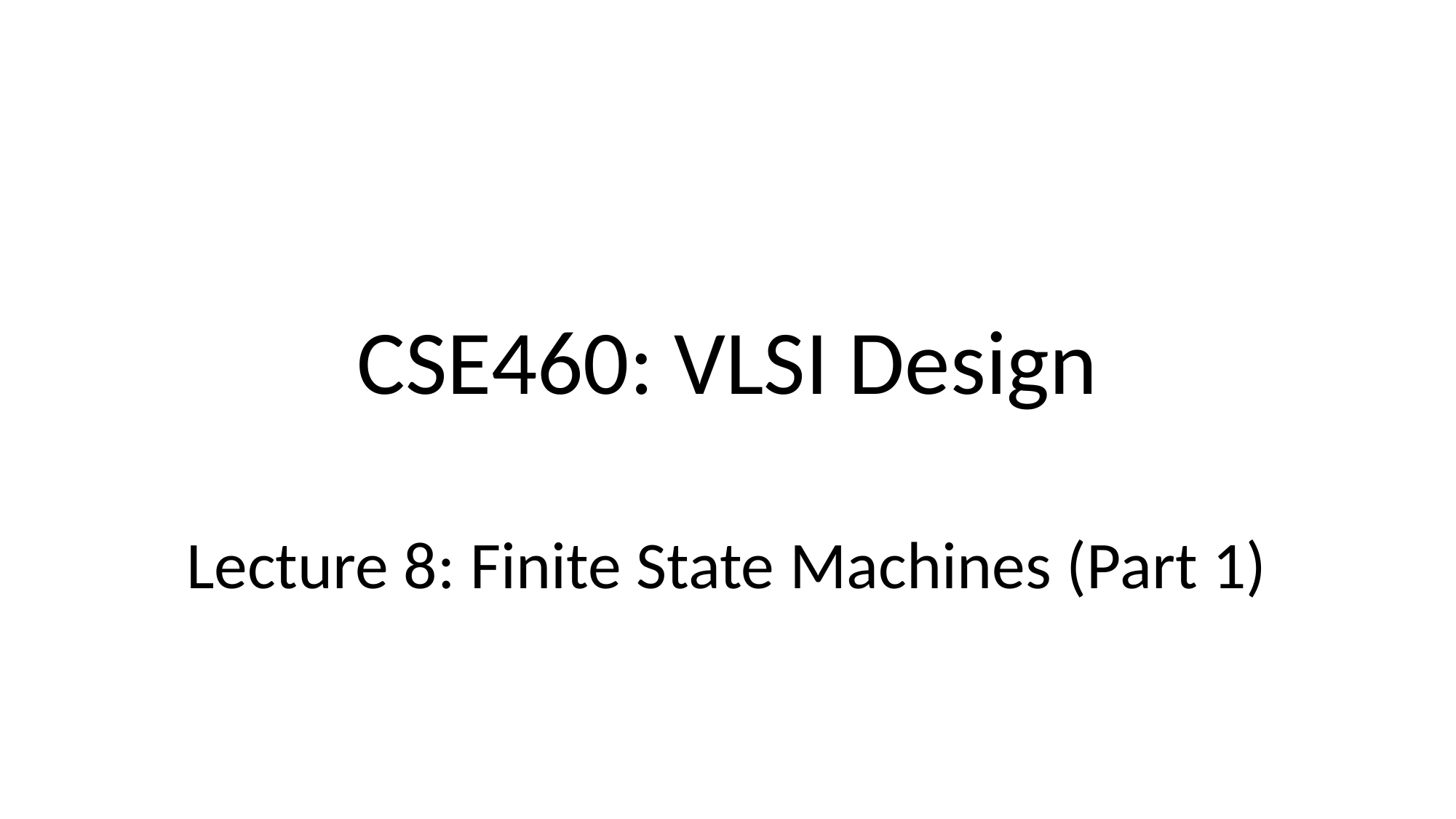

# CSE460: VLSI Design

Lecture 8: Finite State Machines (Part 1)